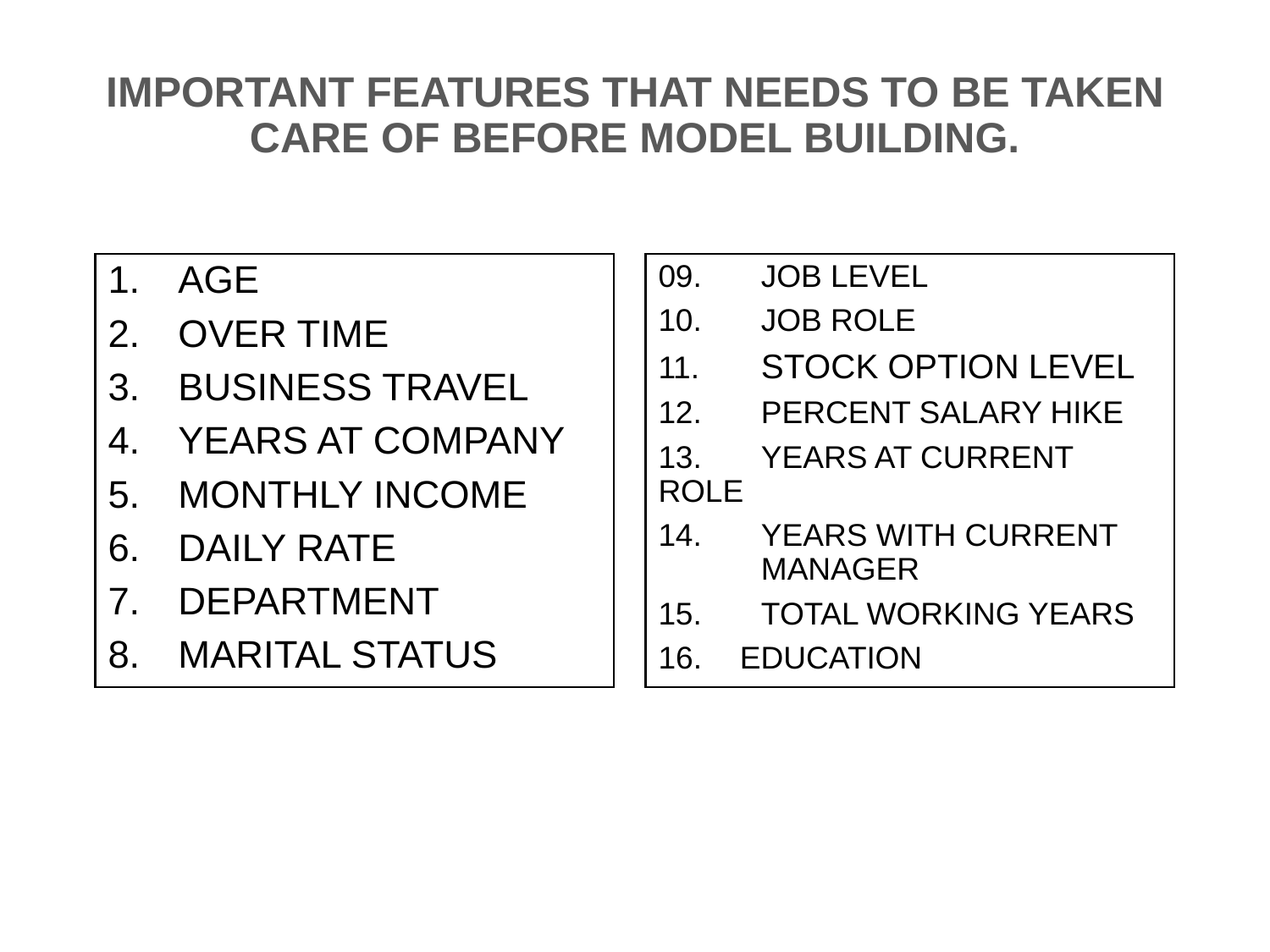

# IMPORTANT FEATURES THAT NEEDS TO BE TAKEN CARE OF BEFORE MODEL BUILDING.
AGE
OVER TIME
BUSINESS TRAVEL
YEARS AT COMPANY
MONTHLY INCOME
DAILY RATE
DEPARTMENT
MARITAL STATUS

09.	JOB LEVEL
10.	JOB ROLE
11.	STOCK OPTION LEVEL
12.	PERCENT SALARY HIKE
13.	YEARS AT CURRENT ROLE
14.	YEARS WITH CURRENT 	MANAGER
15.	TOTAL WORKING YEARS
   EDUCATION